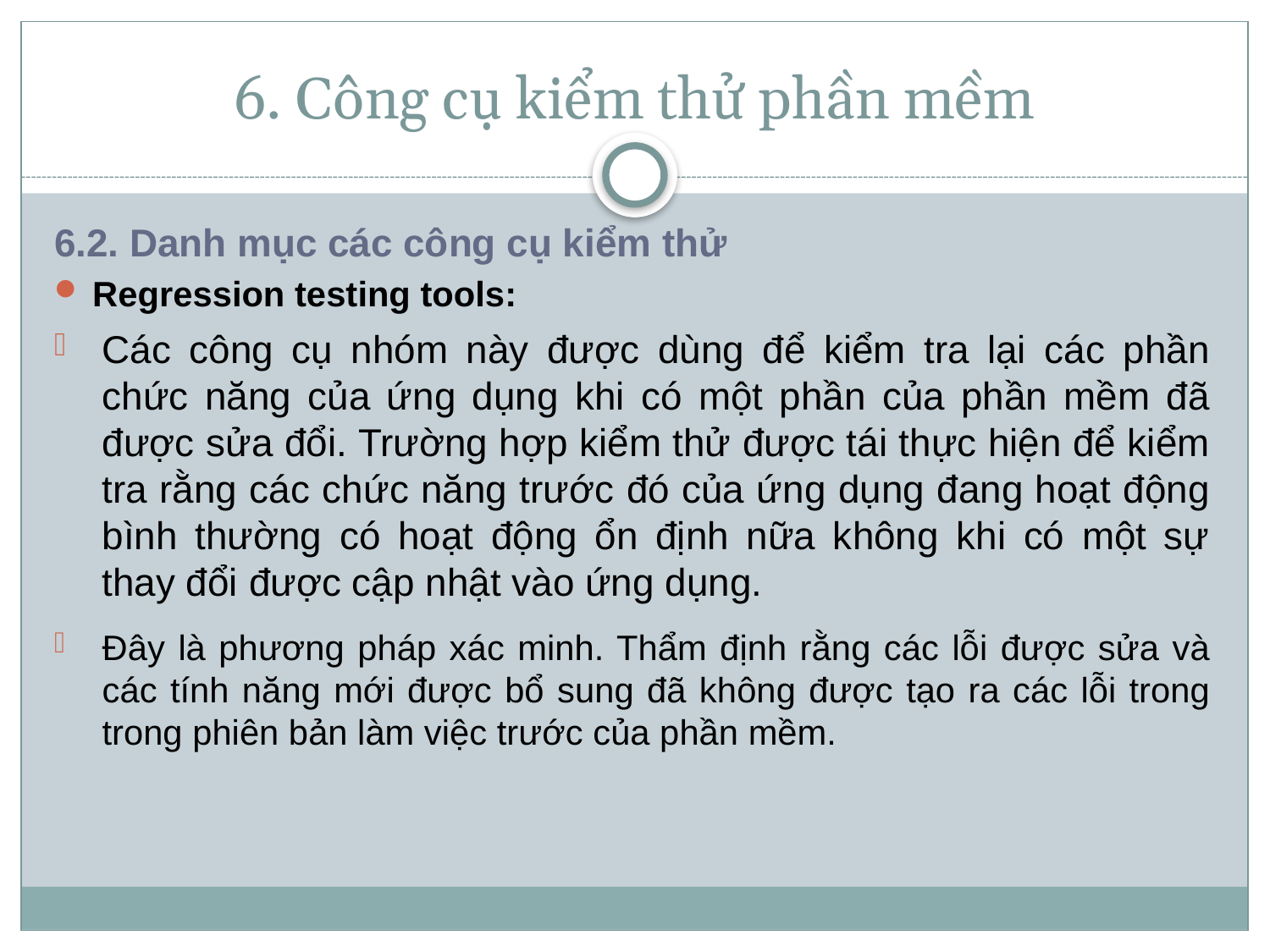

# 6. Công cụ kiểm thử phần mềm
6.2. Danh mục các công cụ kiểm thử
Regression testing tools:
Các công cụ nhóm này được dùng để kiểm tra lại các phần chức năng của ứng dụng khi có một phần của phần mềm đã được sửa đổi. Trường hợp kiểm thử được tái thực hiện để kiểm tra rằng các chức năng trước đó của ứng dụng đang hoạt động bình thường có hoạt động ổn định nữa không khi có một sự thay đổi được cập nhật vào ứng dụng.
Đây là phương pháp xác minh. Thẩm định rằng các lỗi được sửa và các tính năng mới được bổ sung đã không được tạo ra các lỗi trong trong phiên bản làm việc trước của phần mềm.